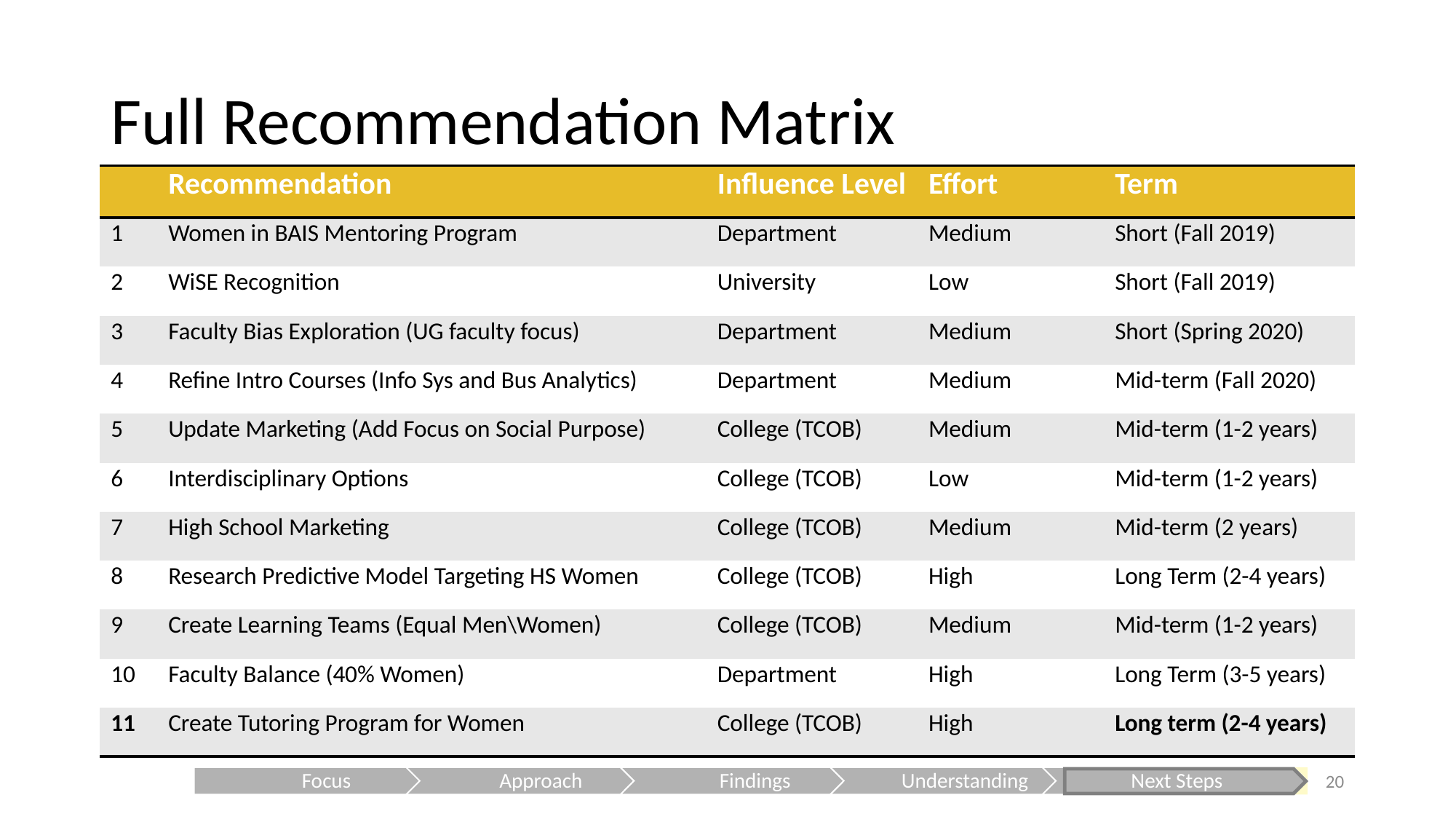

# Full Recommendation Matrix
|  | Recommendation | Influence Level | Effort | Term |
| --- | --- | --- | --- | --- |
| 1 | Women in BAIS Mentoring Program | Department | Medium | Short (Fall 2019) |
| 2 | WiSE Recognition | University | Low | Short (Fall 2019) |
| 3 | Faculty Bias Exploration (UG faculty focus) | Department | Medium | Short (Spring 2020) |
| 4 | Refine Intro Courses (Info Sys and Bus Analytics) | Department | Medium | Mid-term (Fall 2020) |
| 5 | Update Marketing (Add Focus on Social Purpose) | College (TCOB) | Medium | Mid-term (1-2 years) |
| 6 | Interdisciplinary Options | College (TCOB) | Low | Mid-term (1-2 years) |
| 7 | High School Marketing | College (TCOB) | Medium | Mid-term (2 years) |
| 8 | Research Predictive Model Targeting HS Women | College (TCOB) | High | Long Term (2-4 years) |
| 9 | Create Learning Teams (Equal Men\Women) | College (TCOB) | Medium | Mid-term (1-2 years) |
| 10 | Faculty Balance (40% Women) | Department | High | Long Term (3-5 years) |
| 11 | Create Tutoring Program for Women | College (TCOB) | High | Long term (2-4 years) |
20